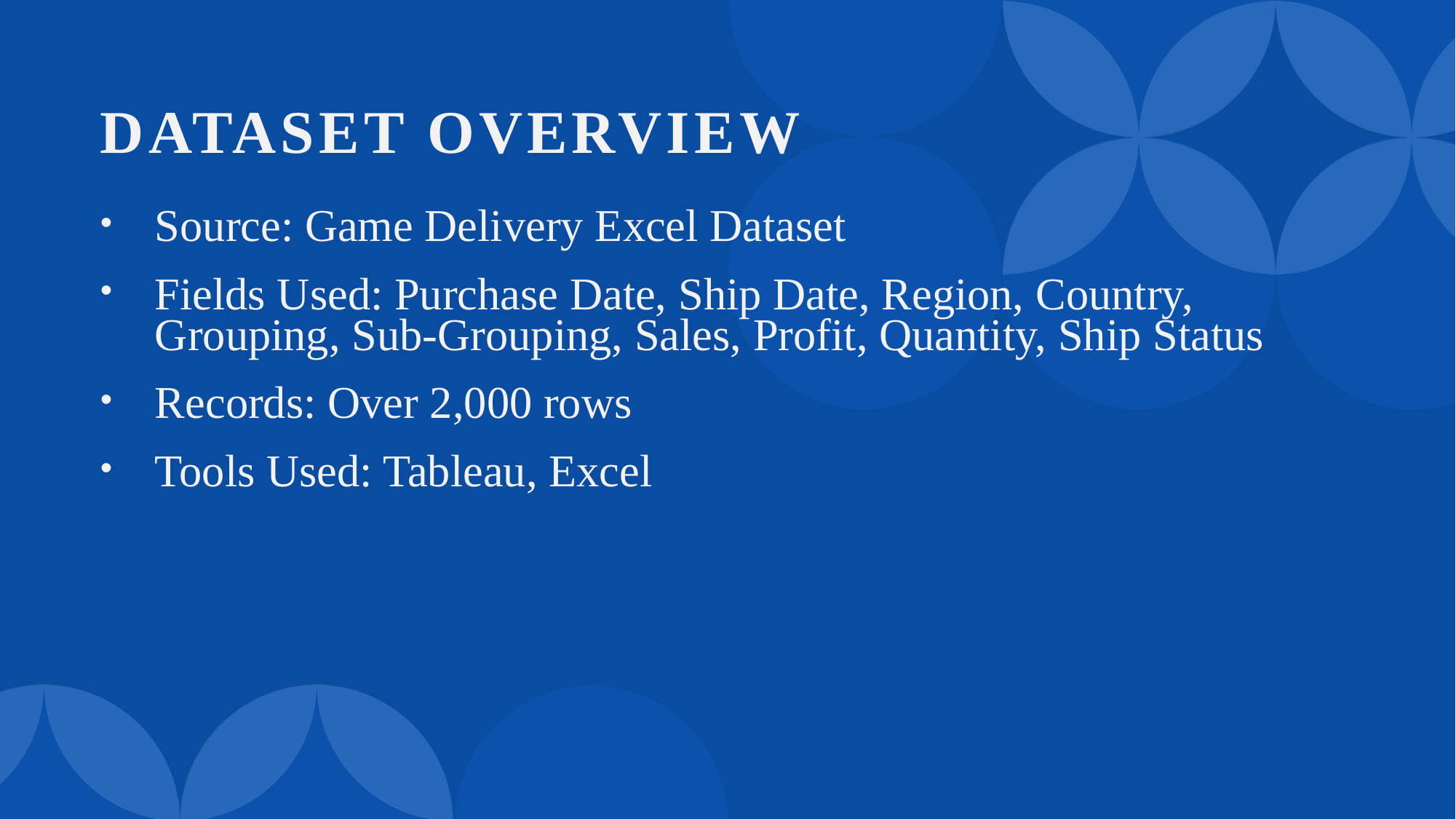

# Dataset Overview
Source: Game Delivery Excel Dataset
Fields Used: Purchase Date, Ship Date, Region, Country, Grouping, Sub-Grouping, Sales, Profit, Quantity, Ship Status
Records: Over 2,000 rows
Tools Used: Tableau, Excel